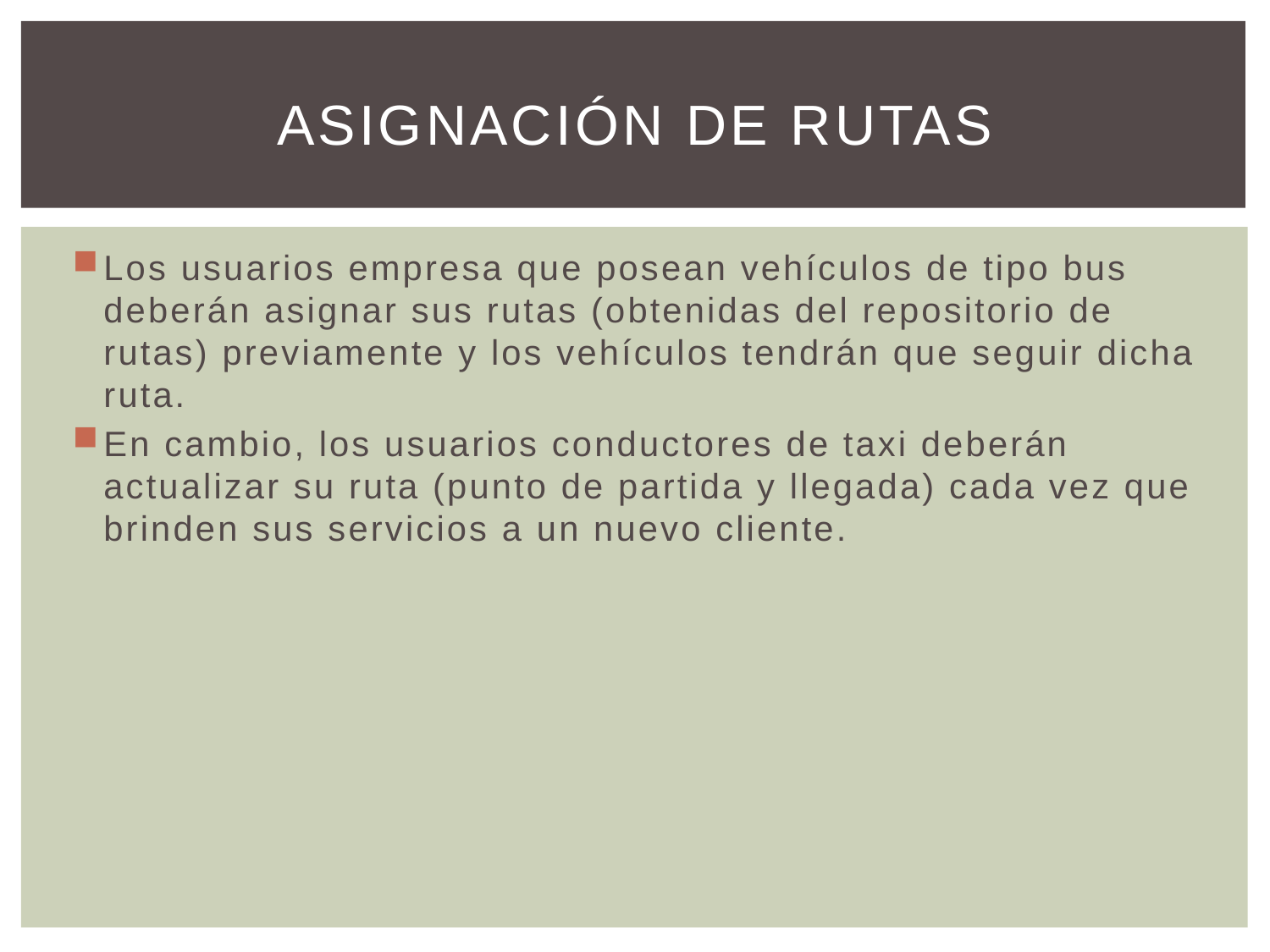

# Asignación de rutas
Los usuarios empresa que posean vehículos de tipo bus deberán asignar sus rutas (obtenidas del repositorio de rutas) previamente y los vehículos tendrán que seguir dicha ruta.
En cambio, los usuarios conductores de taxi deberán actualizar su ruta (punto de partida y llegada) cada vez que brinden sus servicios a un nuevo cliente.